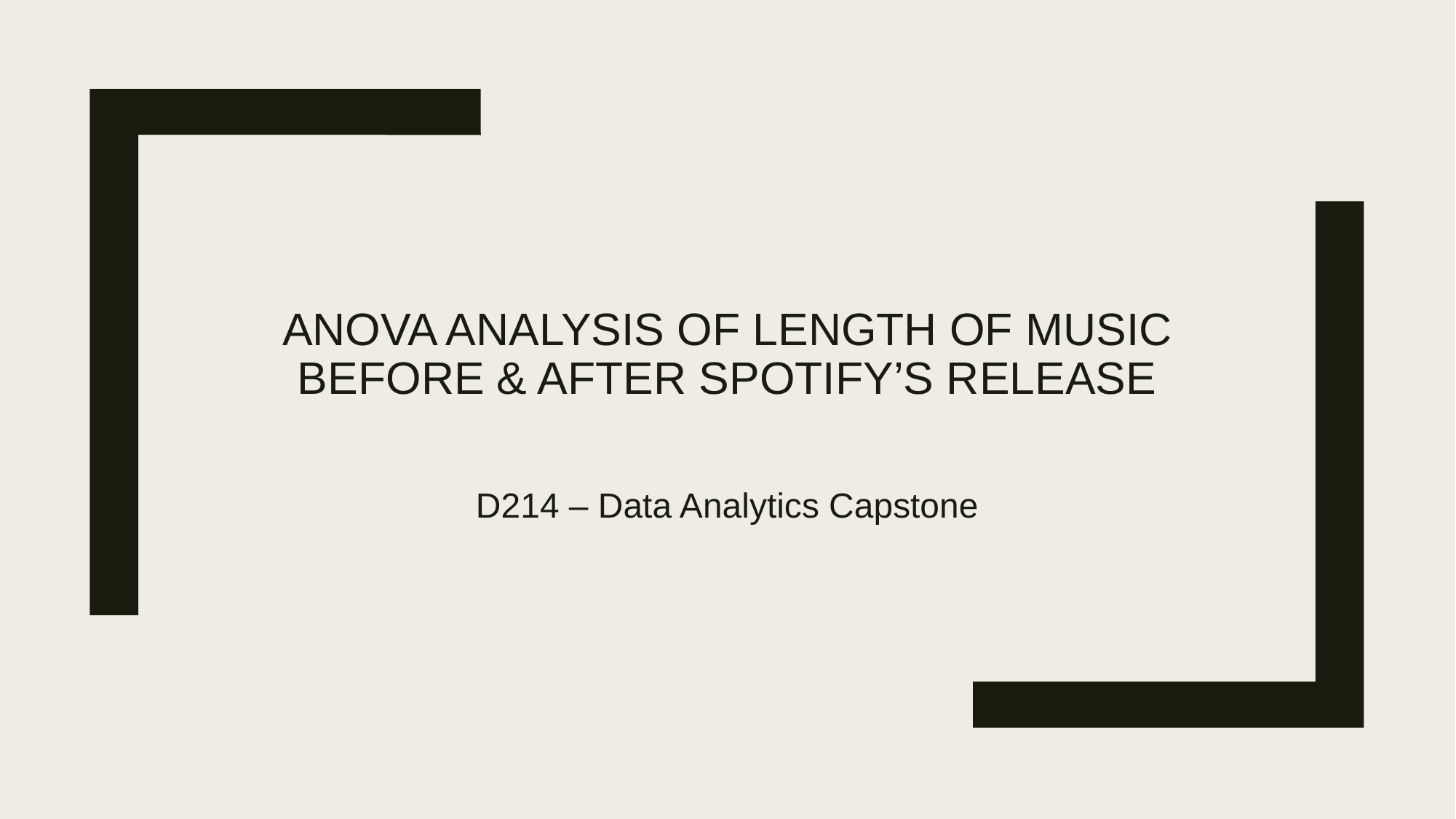

# ANOVA Analysis of Length of Music Before & After Spotify’s Release
D214 – Data Analytics Capstone